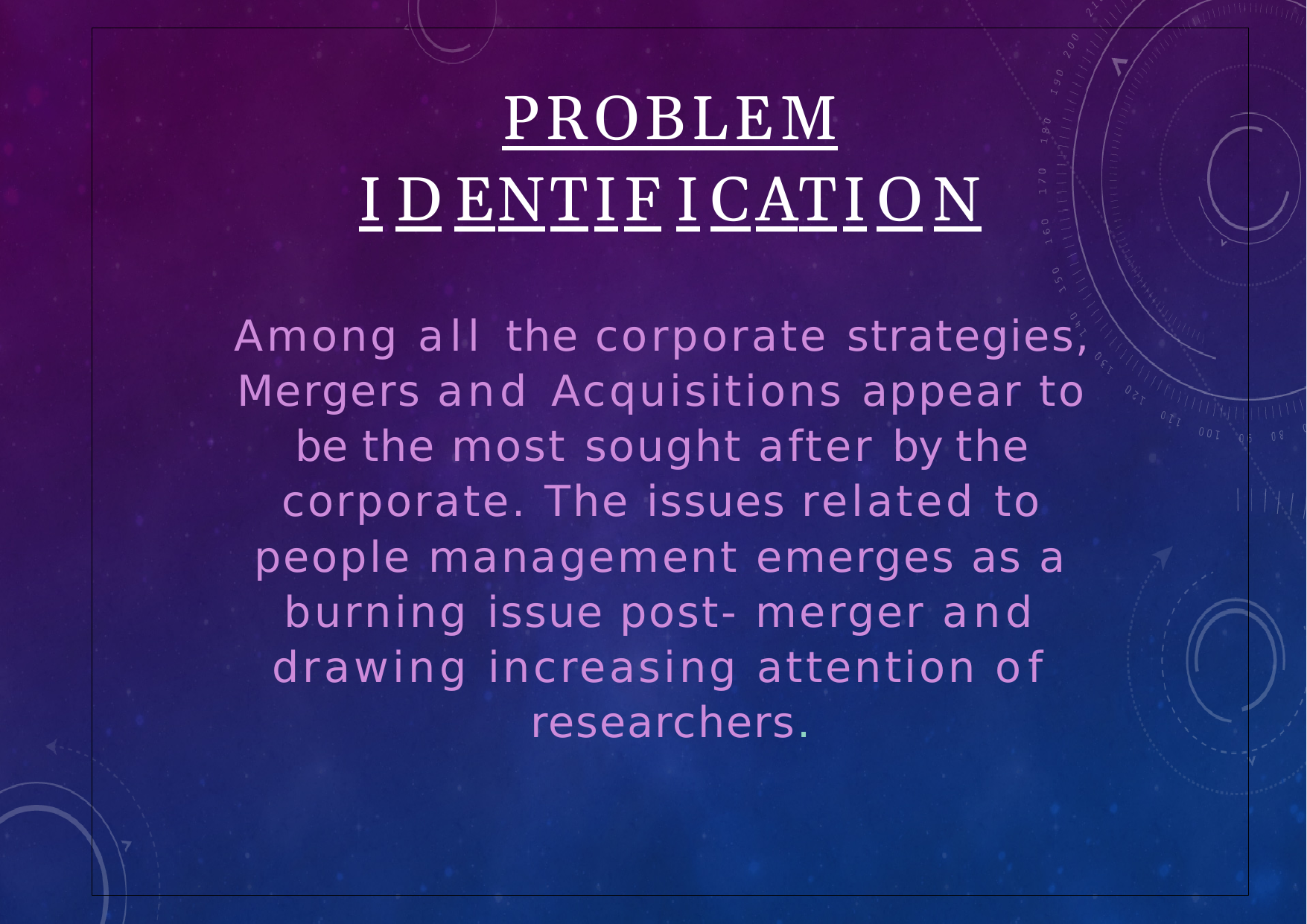

# Problem
identification
Among all the corporate strategies,  Mergers and Acquisitions appear to  be the most sought after by the  corporate. The issues related to  people management emerges as a  burning issue post- merger and  drawing increasing attention of  researchers.